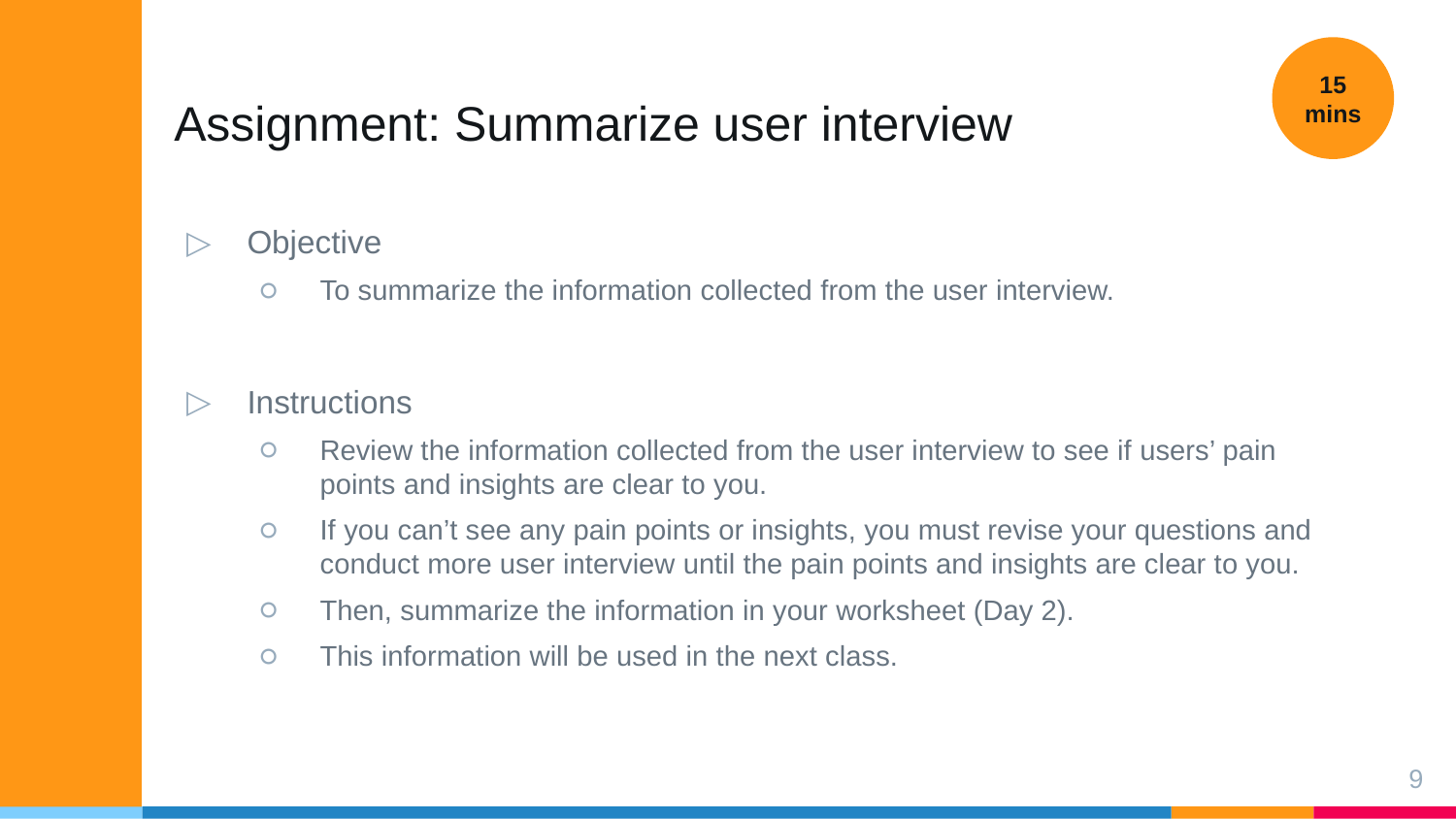

15 mins
# Assignment: Summarize user interview
Objective
To summarize the information collected from the user interview.

Instructions
Review the information collected from the user interview to see if users’ pain points and insights are clear to you.
If you can’t see any pain points or insights, you must revise your questions and conduct more user interview until the pain points and insights are clear to you.
Then, summarize the information in your worksheet (Day 2).
This information will be used in the next class.

9